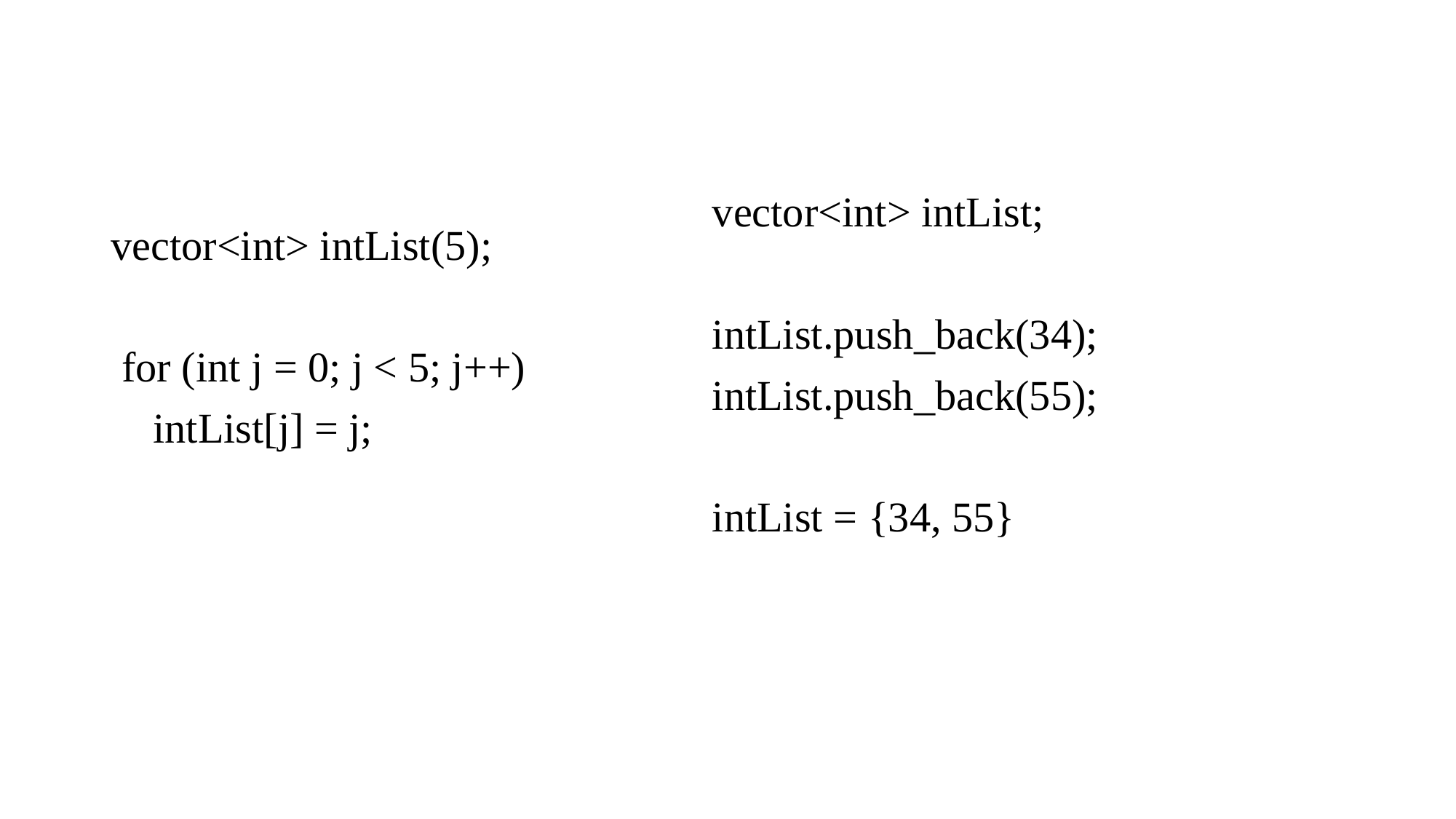

vector<int> intList;

intList.push_back(34);
intList.push_back(55);

intList = {34, 55}

vector<int> intList(5);

 for (int j = 0; j < 5; j++)
    intList[j] = j;